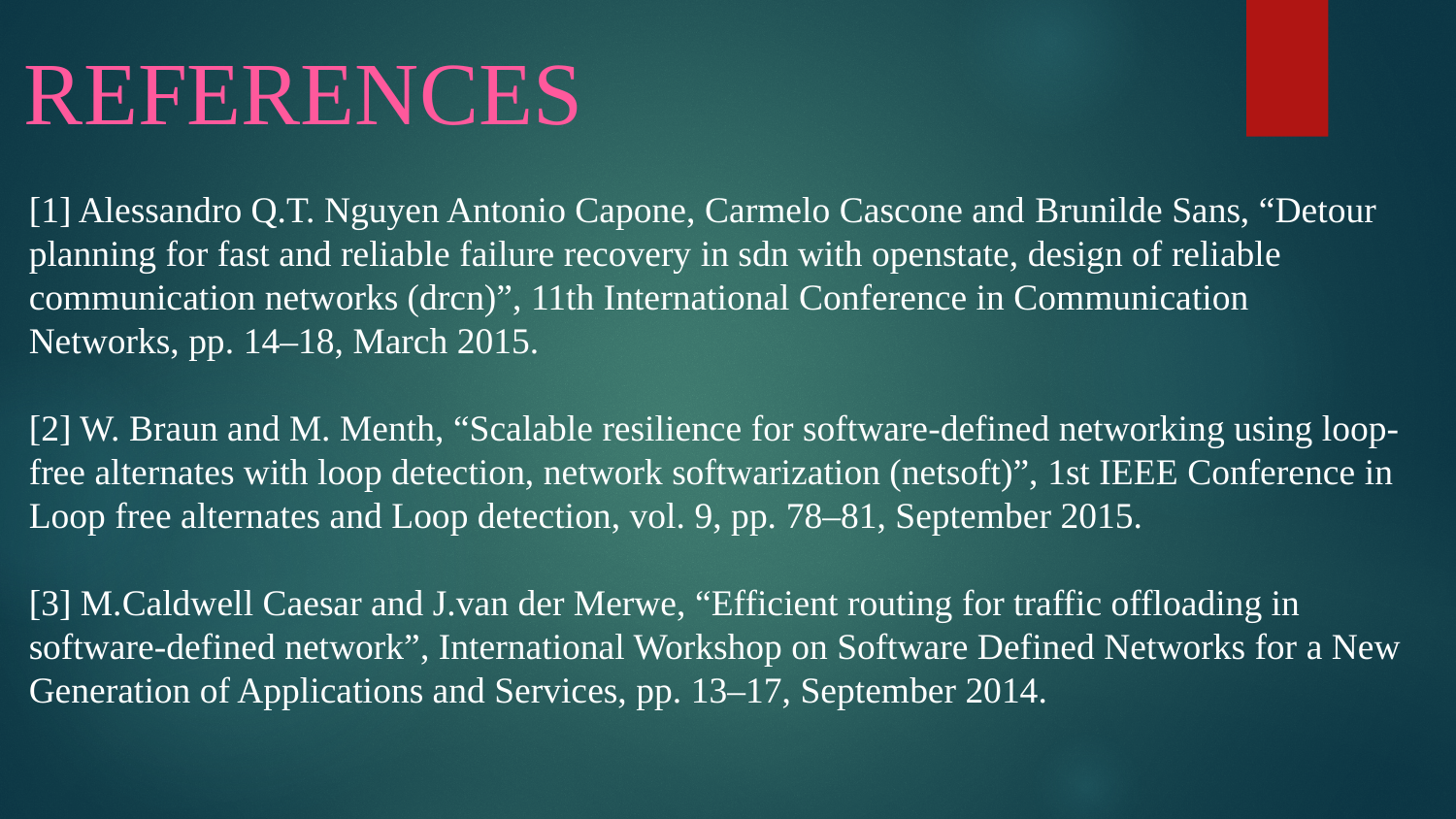

# REFERENCES
[1] Alessandro Q.T. Nguyen Antonio Capone, Carmelo Cascone and Brunilde Sans, “Detour planning for fast and reliable failure recovery in sdn with openstate, design of reliable communication networks (drcn)”, 11th International Conference in Communication
Networks, pp. 14–18, March 2015.

[2] W. Braun and M. Menth, “Scalable resilience for software-defined networking using loop-free alternates with loop detection, network softwarization (netsoft)”, 1st IEEE Conference in Loop free alternates and Loop detection, vol. 9, pp. 78–81, September 2015.

[3] M.Caldwell Caesar and J.van der Merwe, “Efficient routing for traffic offloading in software-defined network”, International Workshop on Software Defined Networks for a New Generation of Applications and Services, pp. 13–17, September 2014.